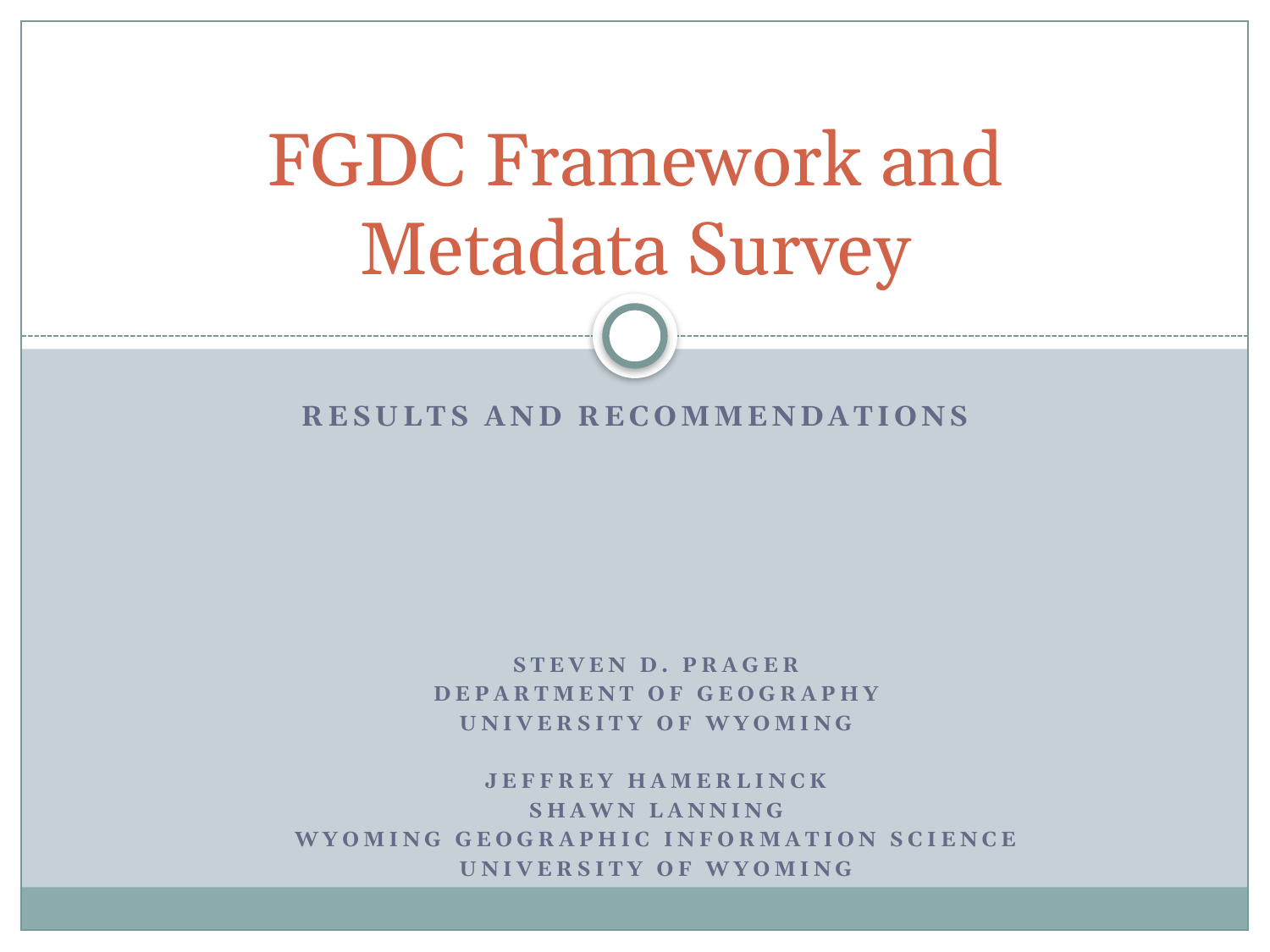

# FGDC Framework and Metadata Survey
Results and Recommendations

Steven D. Prager
Department of Geography
University of Wyoming

Jeffrey Hamerlinck
Shawn Lanning
Wyoming Geographic Information Science
University of Wyoming